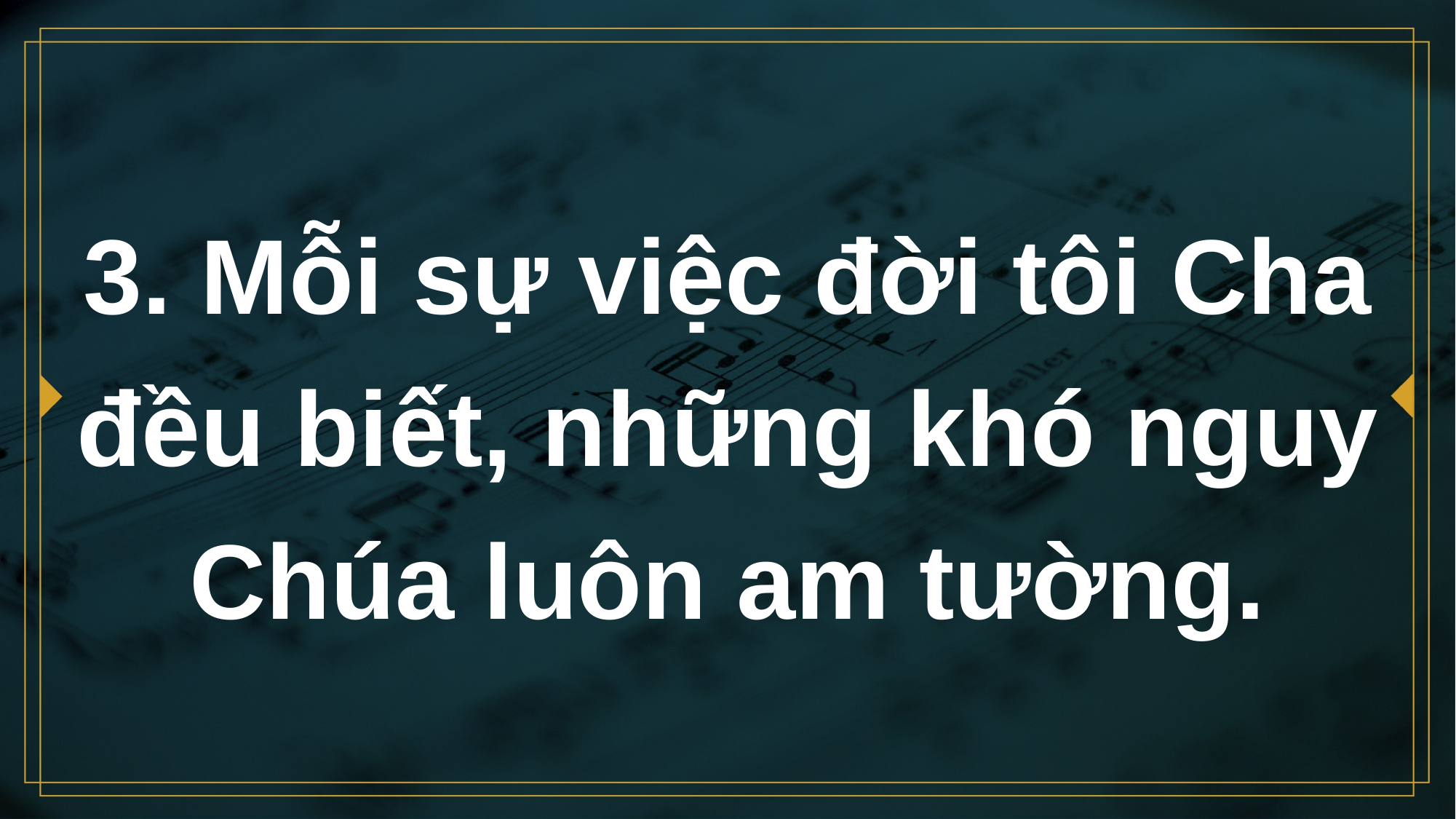

# 3. Mỗi sự việc đời tôi Cha đều biết, những khó nguy Chúa luôn am tường.